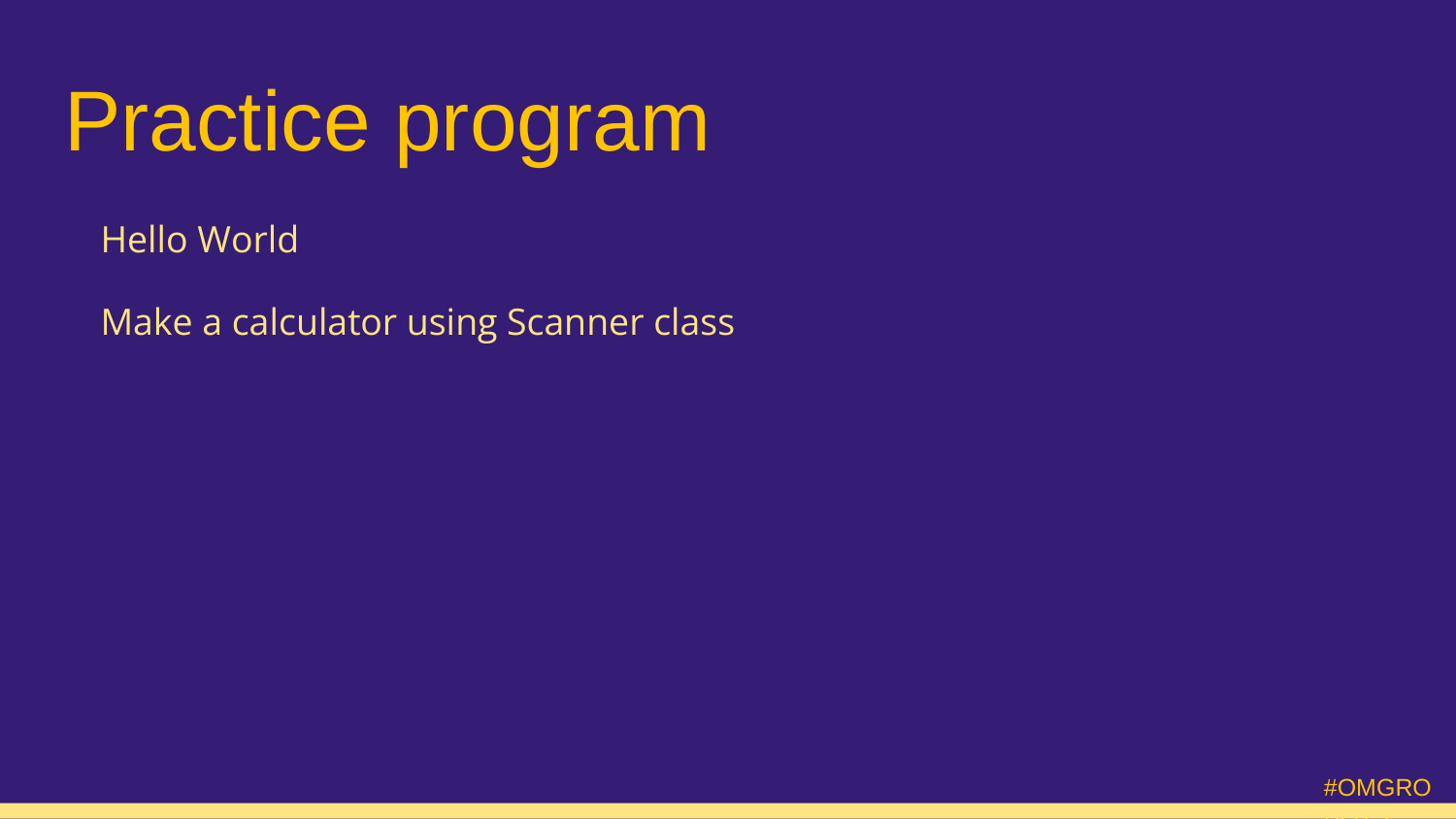

# Practice program
Hello World
Make a calculator using Scanner class